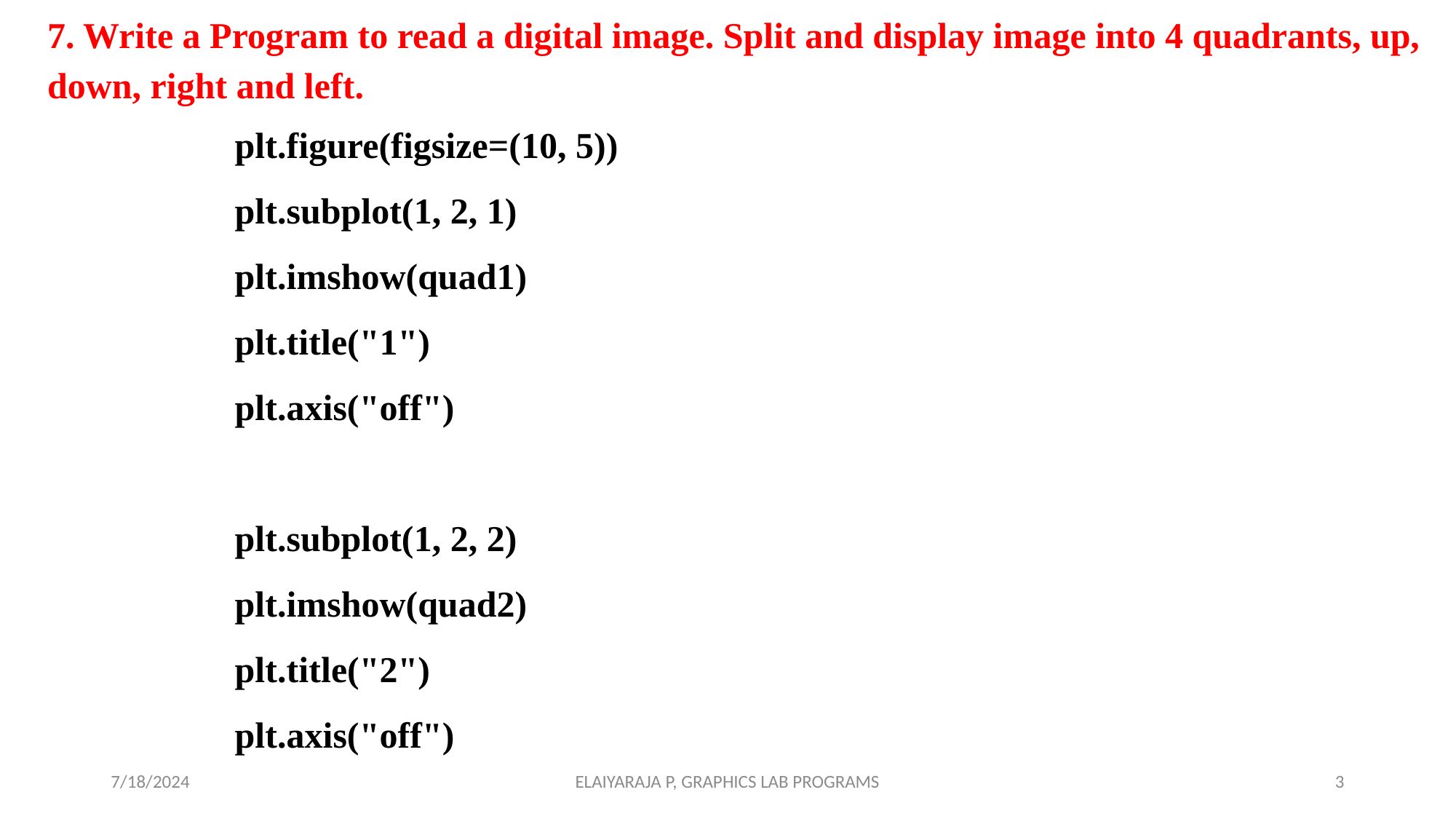

7. Write a Program to read a digital image. Split and display image into 4 quadrants, up, down, right and left.
plt.figure(figsize=(10, 5))
plt.subplot(1, 2, 1)
plt.imshow(quad1)
plt.title("1")
plt.axis("off")

plt.subplot(1, 2, 2)
plt.imshow(quad2)
plt.title("2")
plt.axis("off")
7/18/2024
ELAIYARAJA P, GRAPHICS LAB PROGRAMS
3